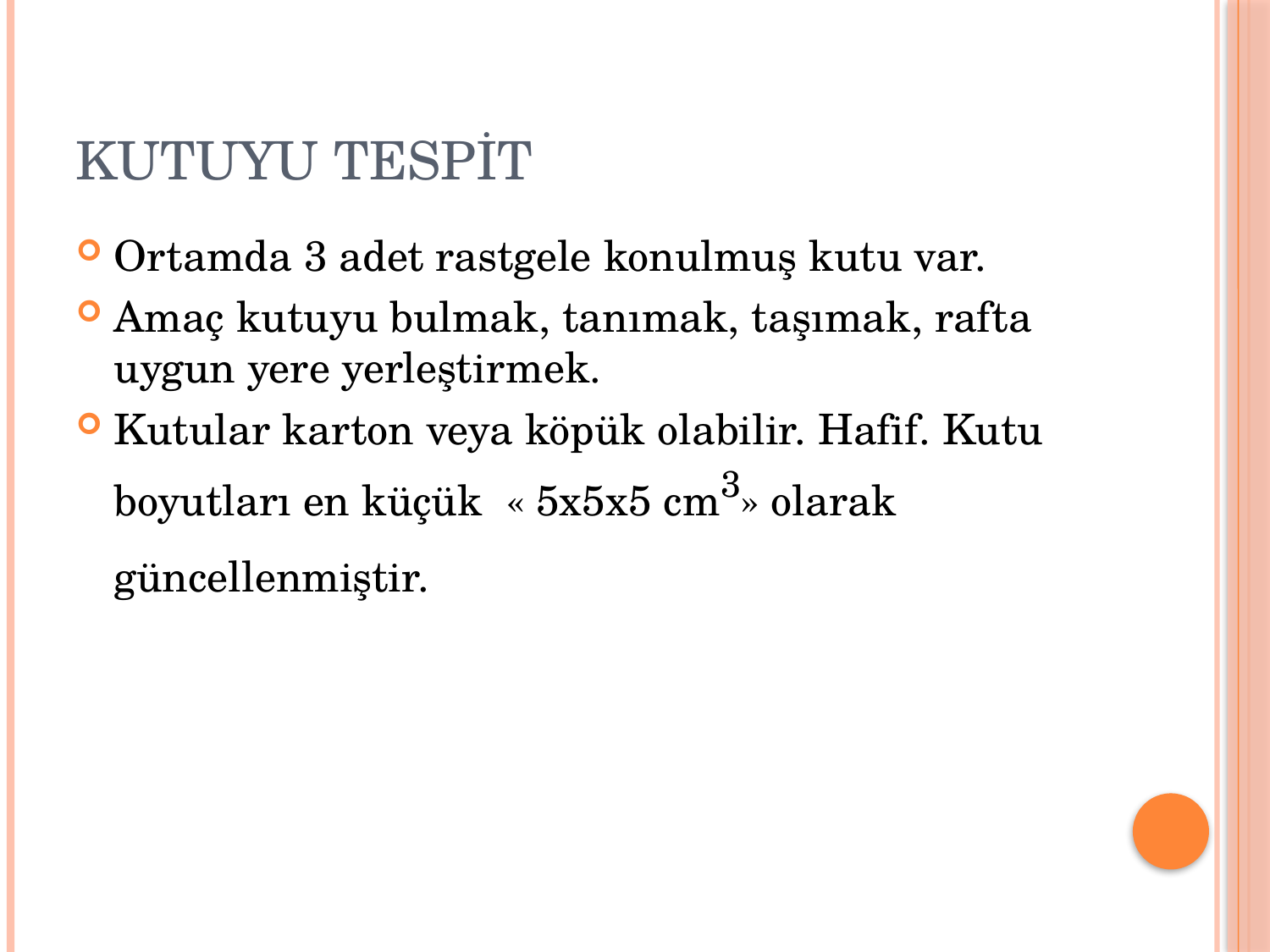

# Kutuyu Tespit
Ortamda 3 adet rastgele konulmuş kutu var.
Amaç kutuyu bulmak, tanımak, taşımak, rafta uygun yere yerleştirmek.
Kutular karton veya köpük olabilir. Hafif. Kutu boyutları en küçük  « 5x5x5 cm3» olarak güncellenmiştir.